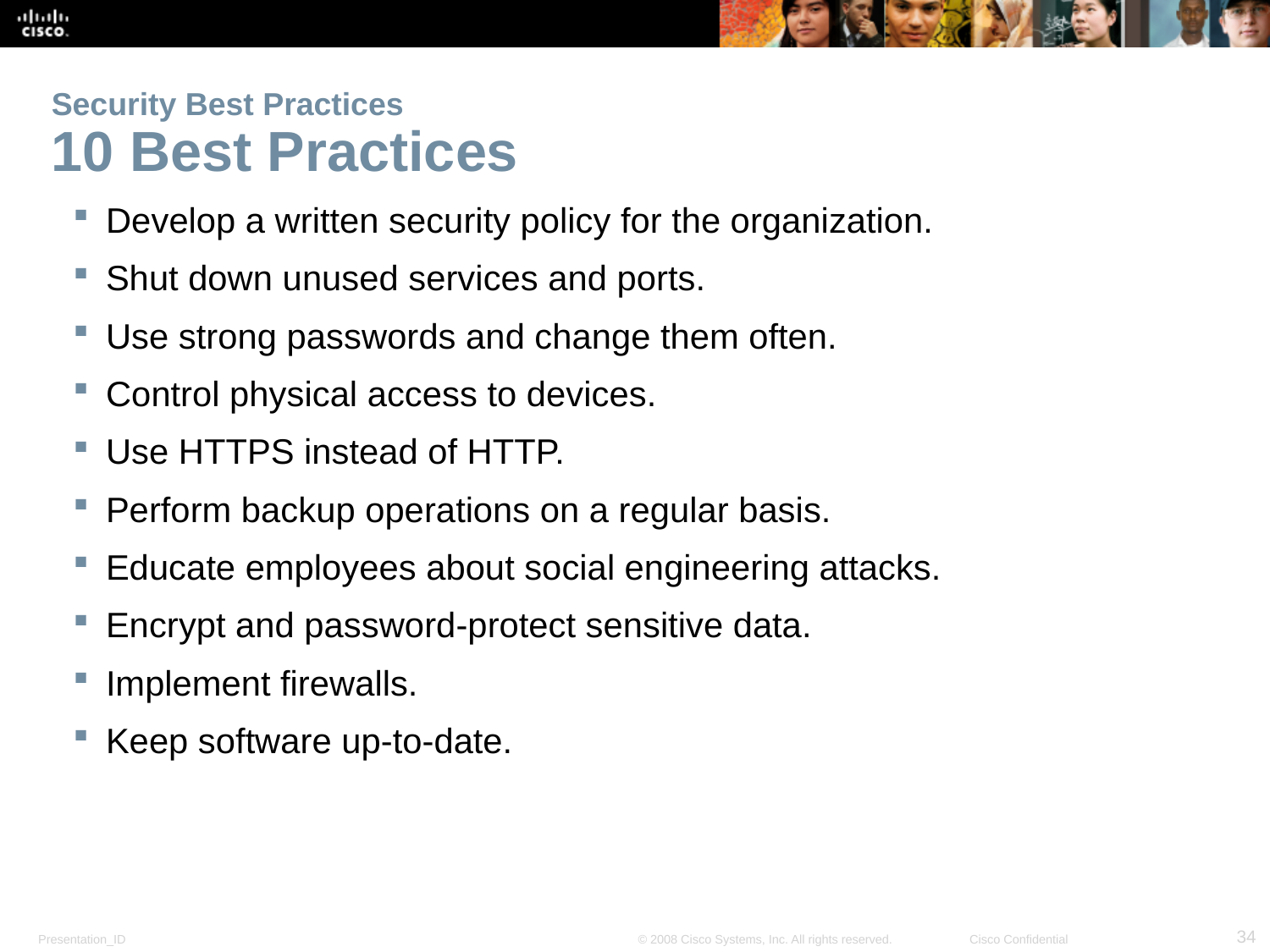

# Security Best Practices 10 Best Practices

Develop a written security policy for the organization.
Shut down unused services and ports.
Use strong passwords and change them often.
Control physical access to devices.
Use HTTPS instead of HTTP.
Perform backup operations on a regular basis.
Educate employees about social engineering attacks.
Encrypt and password-protect sensitive data.
Implement firewalls.
Keep software up-to-date.